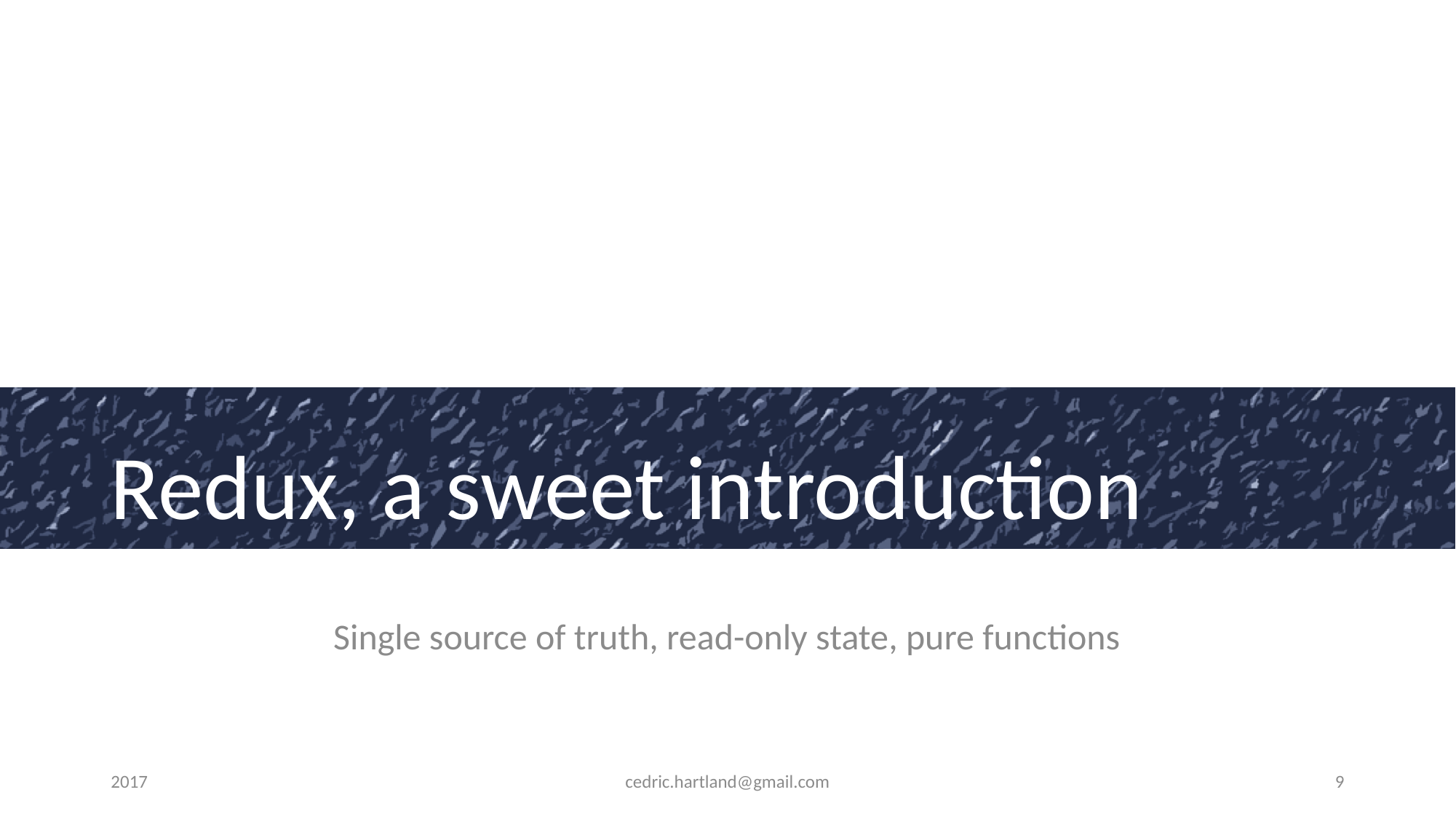

# Redux, a sweet introduction
Single source of truth, read-only state, pure functions
2017
cedric.hartland@gmail.com
9